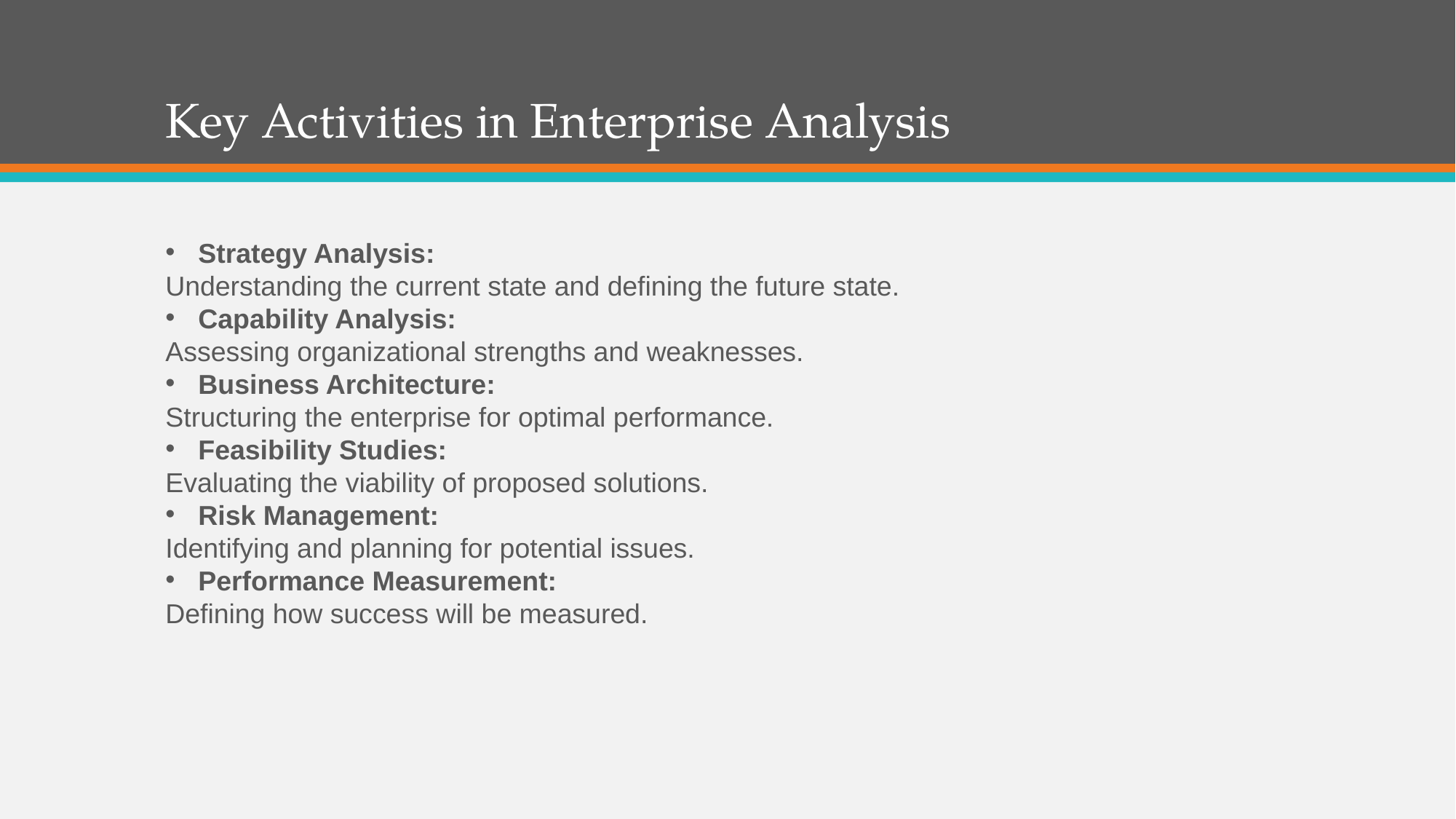

# Key Activities in Enterprise Analysis
Strategy Analysis:
Understanding the current state and defining the future state.
Capability Analysis:
Assessing organizational strengths and weaknesses.
Business Architecture:
Structuring the enterprise for optimal performance.
Feasibility Studies:
Evaluating the viability of proposed solutions.
Risk Management:
Identifying and planning for potential issues.
Performance Measurement:
Defining how success will be measured.